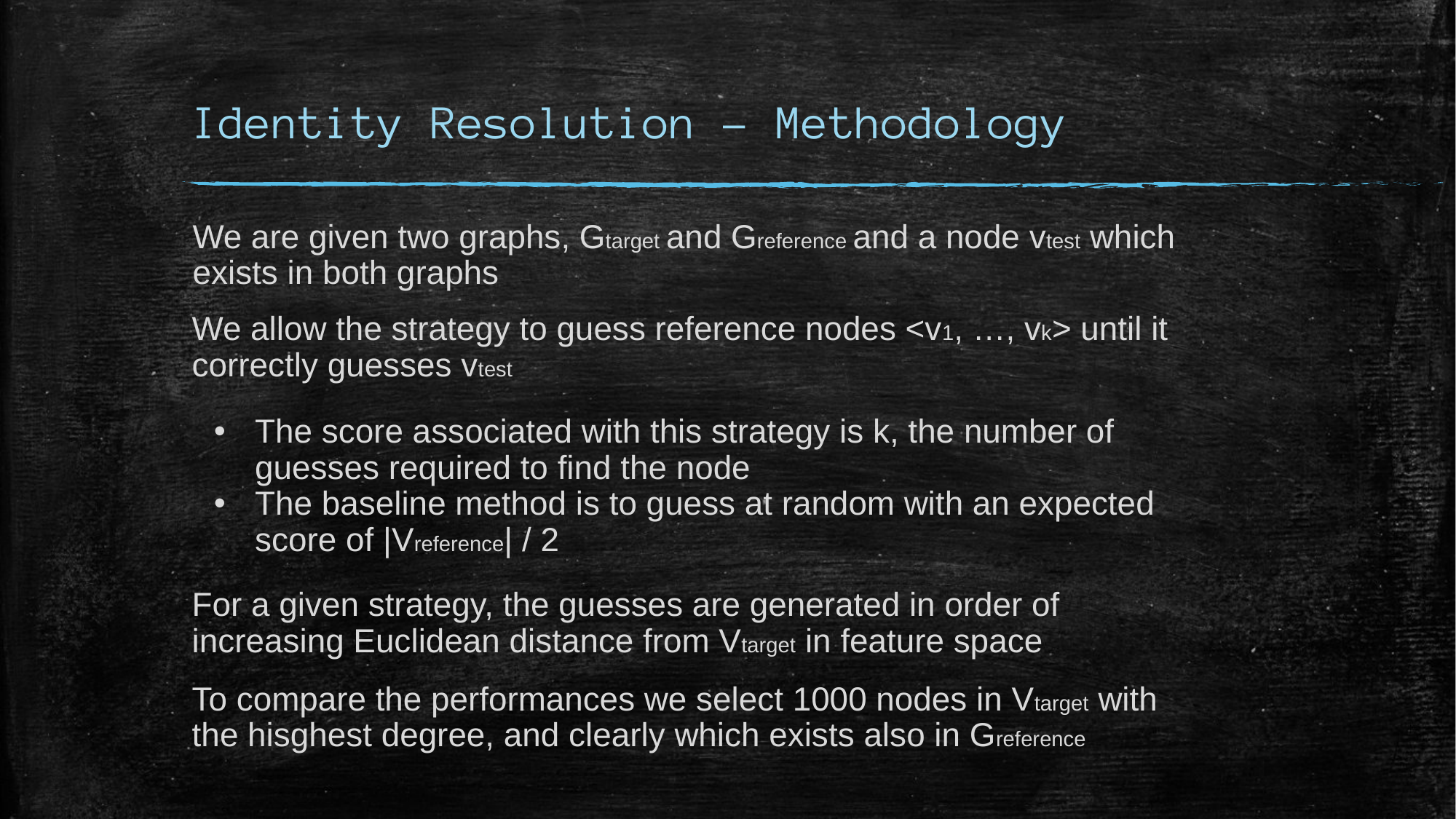

# Identity Resolution - Methodology
We are given two graphs, Gtarget and Greference and a node vtest which exists in both graphs
We allow the strategy to guess reference nodes <v1, …, vk> until it correctly guesses vtest
The score associated with this strategy is k, the number of guesses required to find the node
The baseline method is to guess at random with an expected score of |Vreference| / 2
For a given strategy, the guesses are generated in order of increasing Euclidean distance from Vtarget in feature space
To compare the performances we select 1000 nodes in Vtarget with the hisghest degree, and clearly which exists also in Greference